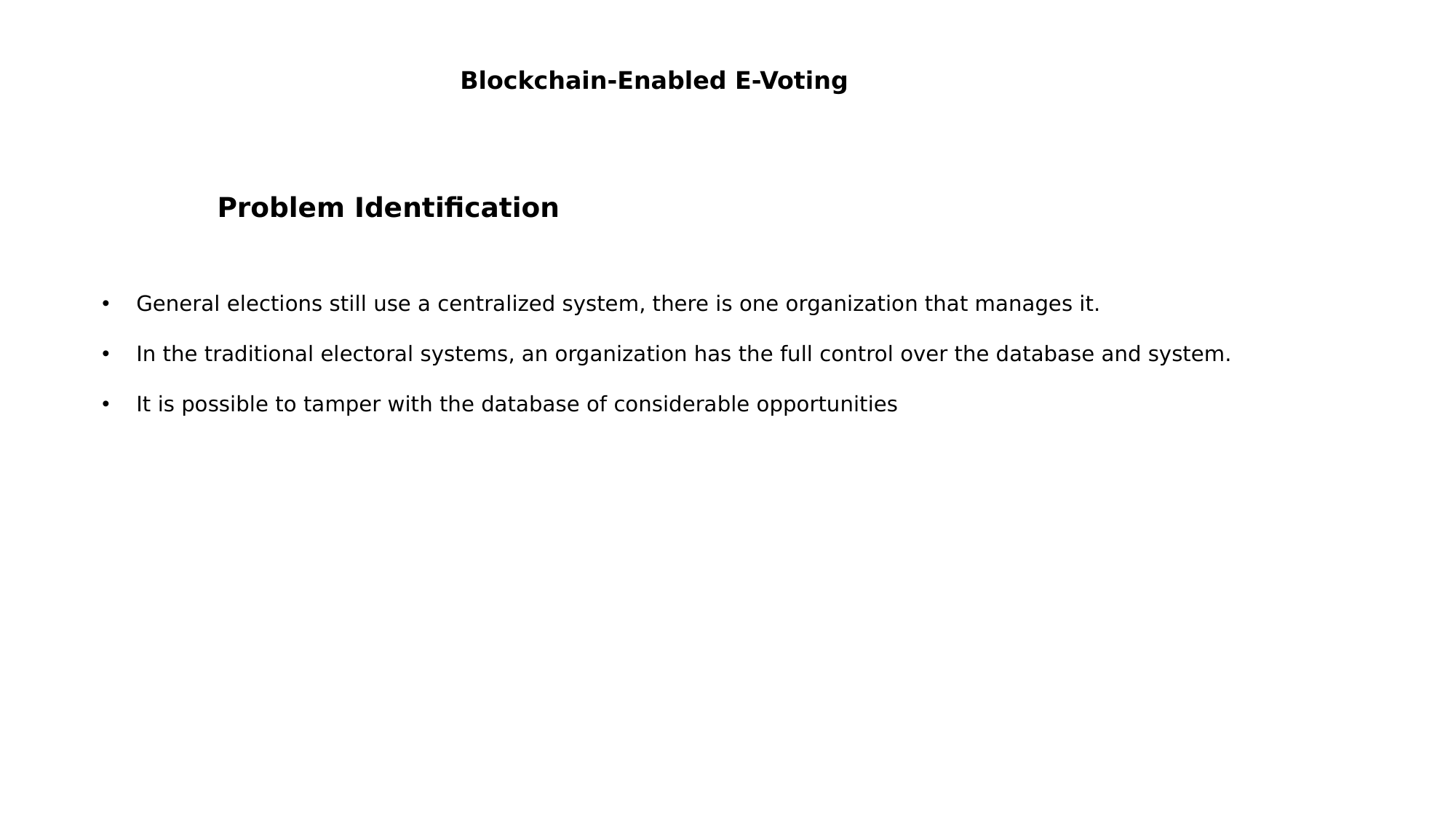

Blockchain-Enabled E-Voting
Problem Identification

General elections still use a centralized system, there is one organization that manages it.
In the traditional electoral systems, an organization has the full control over the database and system.
It is possible to tamper with the database of considerable opportunities